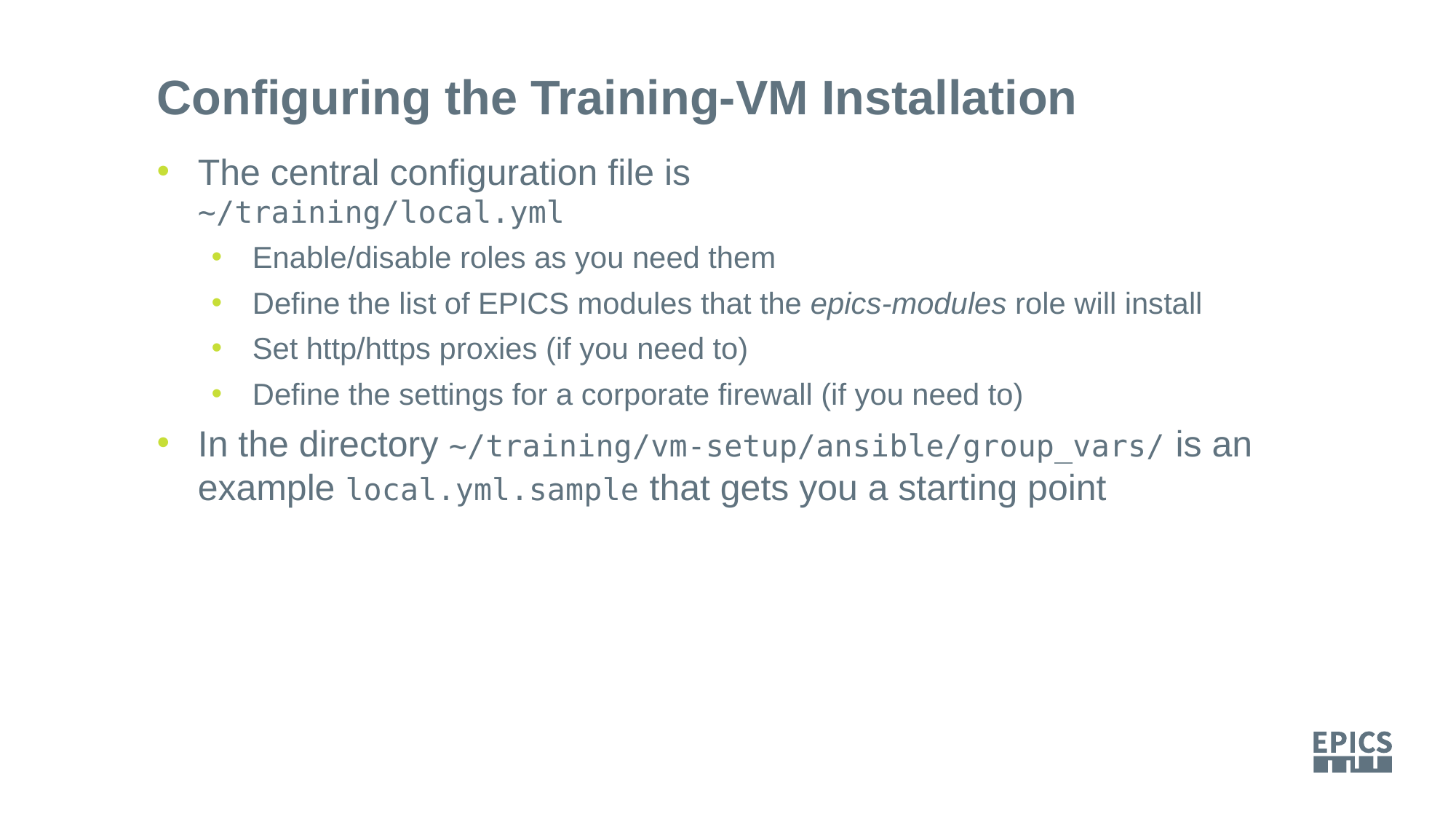

Configuring the Training-VM Installation
The central configuration file is
~/training/local.yml
Enable/disable roles as you need them
Define the list of EPICS modules that the epics-modules role will install
Set http/https proxies (if you need to)
Define the settings for a corporate firewall (if you need to)
In the directory ~/training/vm-setup/ansible/group_vars/ is an example local.yml.sample that gets you a starting point